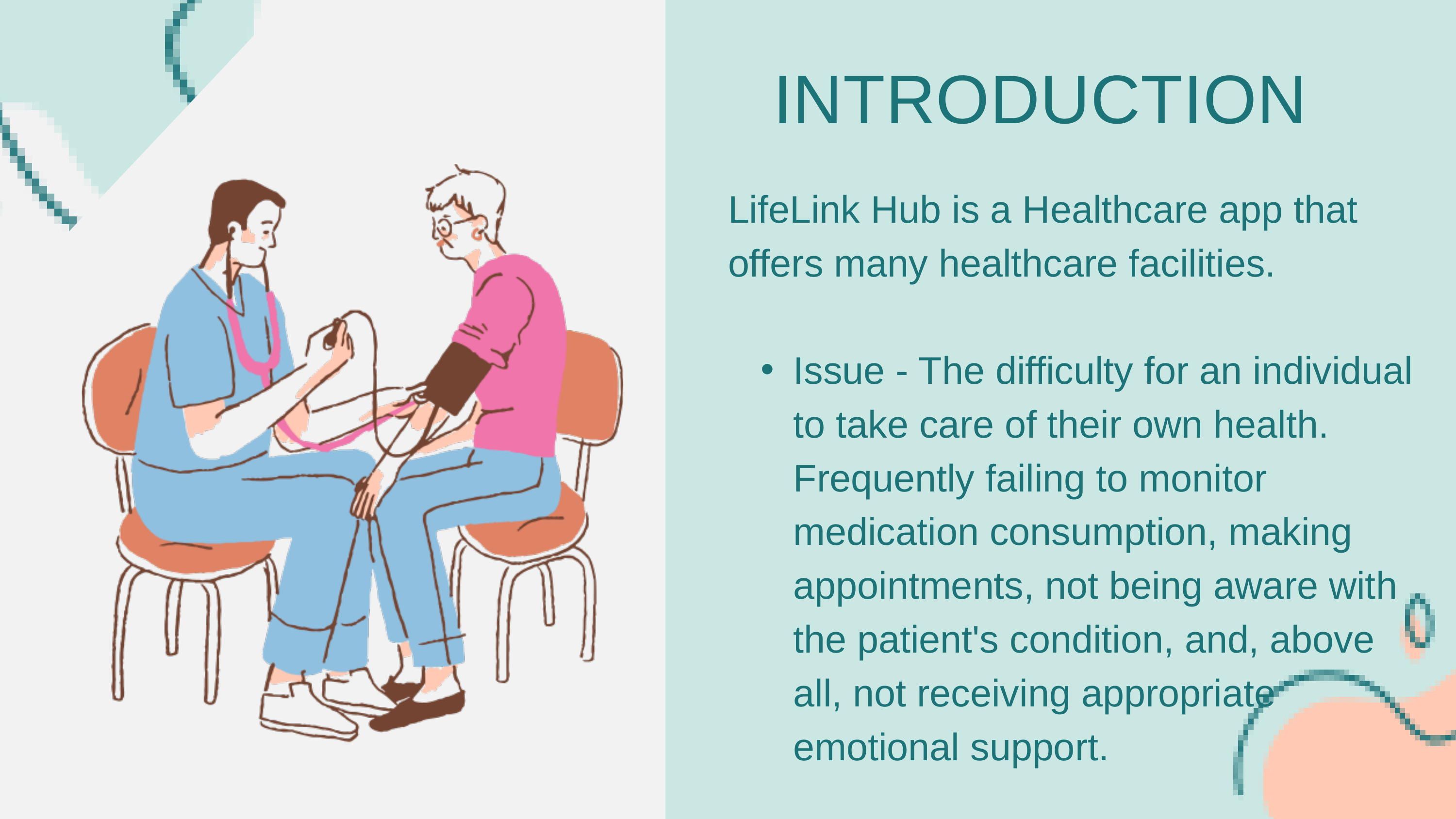

INTRODUCTION

LifeLink Hub is a Healthcare app that offers many healthcare facilities.

Issue - The difficulty for an individual to take care of their own health. Frequently failing to monitor medication consumption, making appointments, not being aware with the patient's condition, and, above all, not receiving appropriate emotional support.